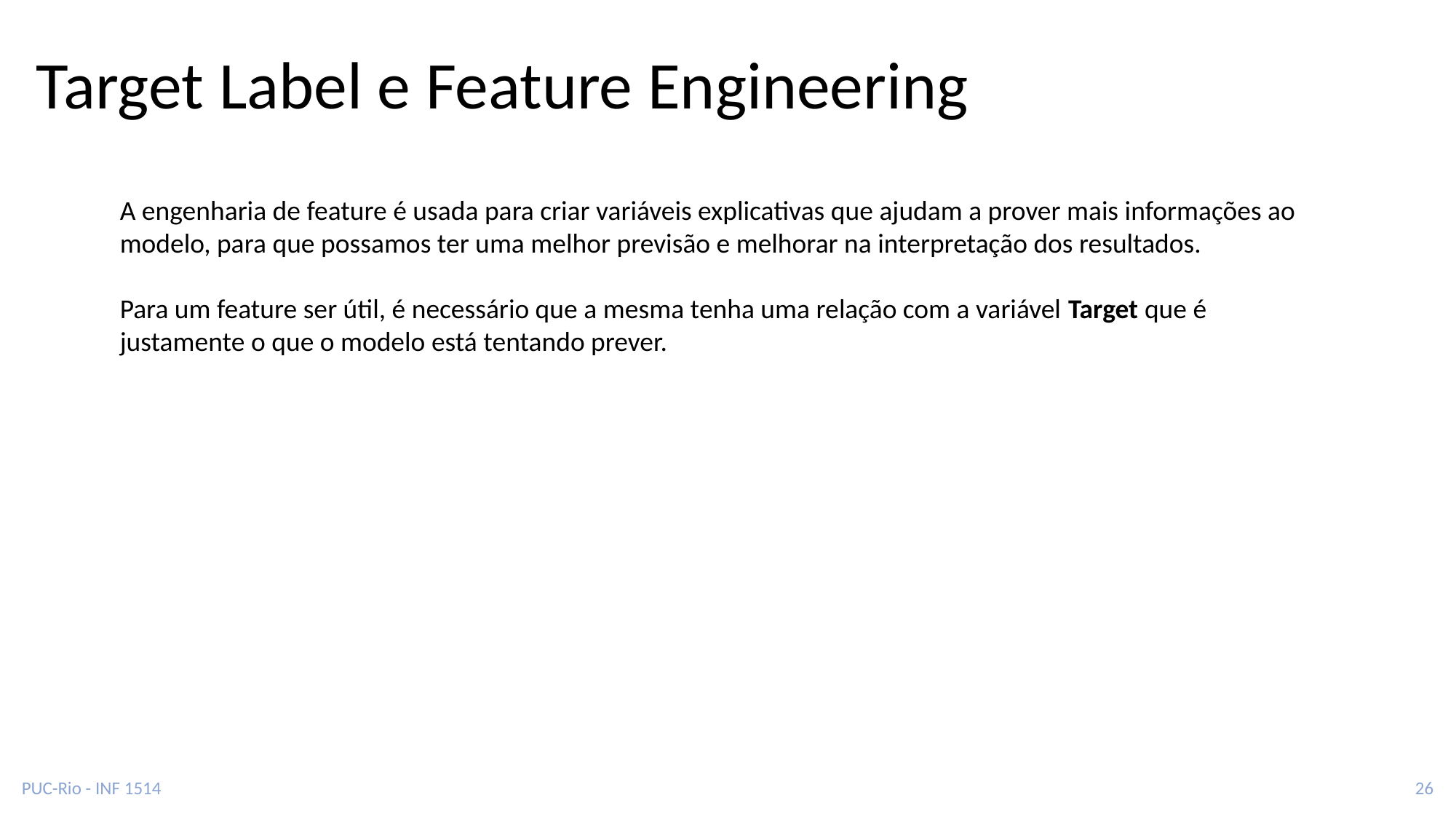

# Target Label e Feature Engineering
A engenharia de feature é usada para criar variáveis explicativas que ajudam a prover mais informações ao modelo, para que possamos ter uma melhor previsão e melhorar na interpretação dos resultados.

Para um feature ser útil, é necessário que a mesma tenha uma relação com a variável Target que é justamente o que o modelo está tentando prever.
PUC-Rio - INF 1514
26